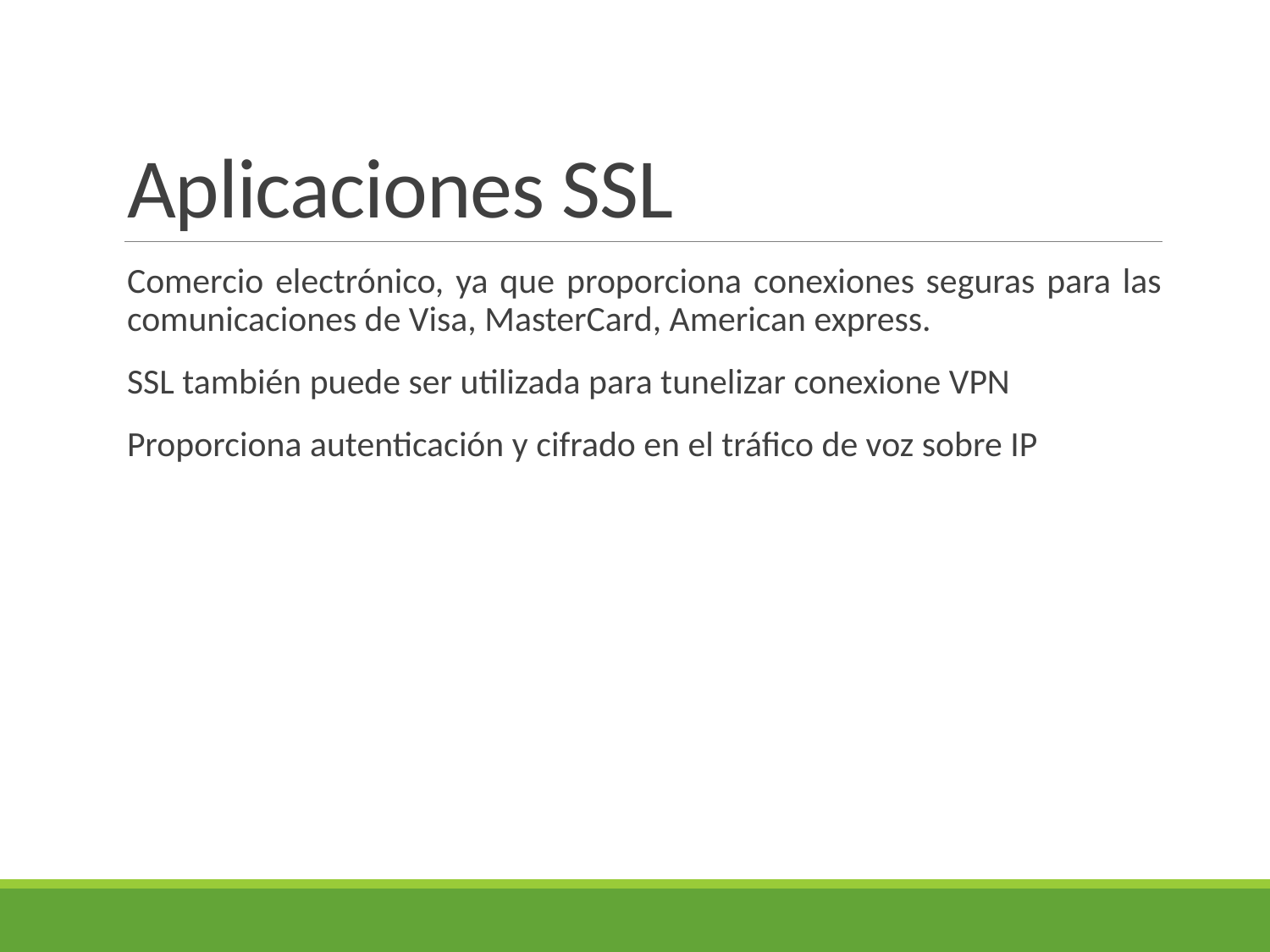

# Aplicaciones SSL
Comercio electrónico, ya que proporciona conexiones seguras para las comunicaciones de Visa, MasterCard, American express.
SSL también puede ser utilizada para tunelizar conexione VPN
Proporciona autenticación y cifrado en el tráfico de voz sobre IP